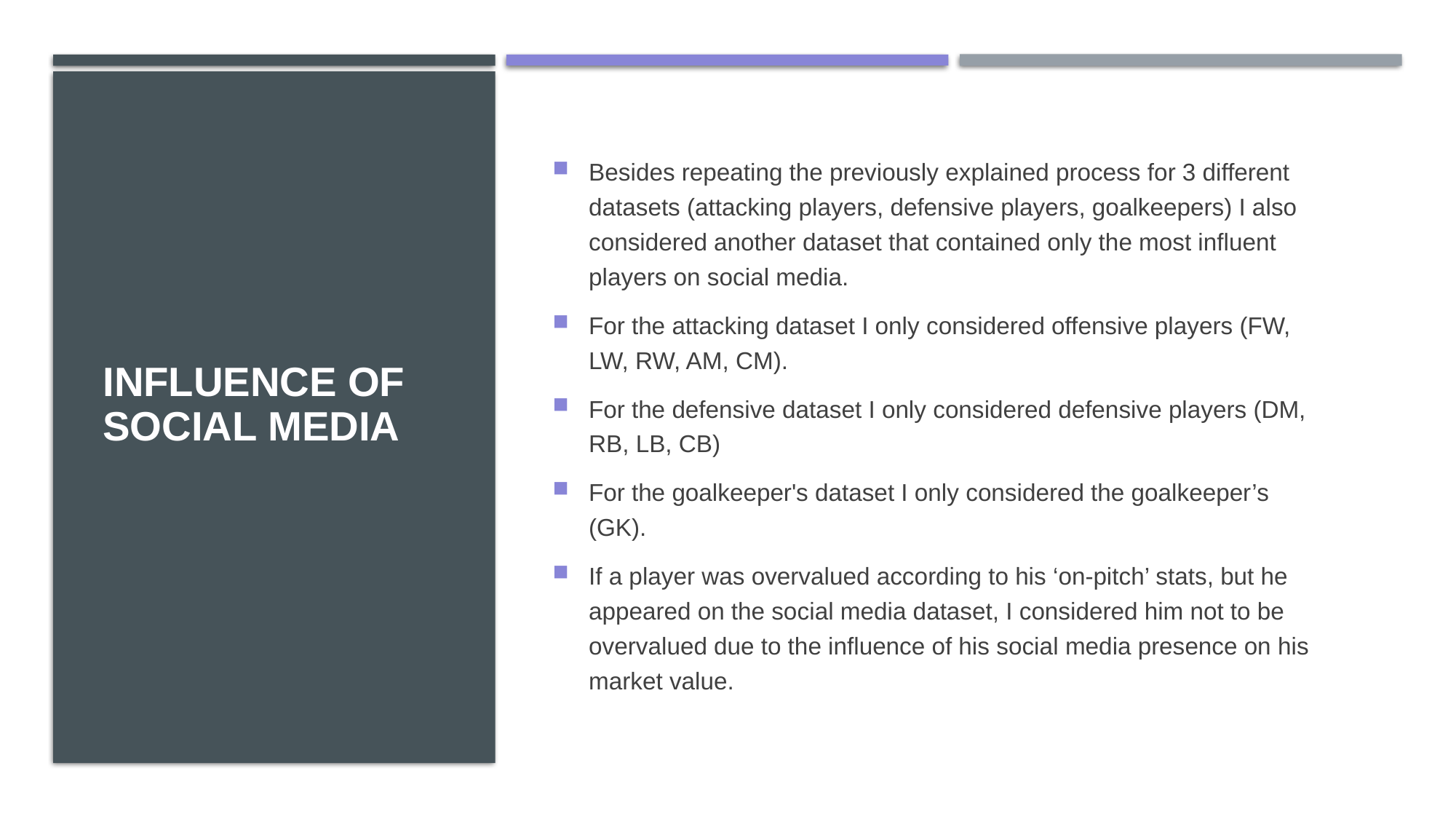

# Influence of social media
Besides repeating the previously explained process for 3 different datasets (attacking players, defensive players, goalkeepers) I also considered another dataset that contained only the most influent players on social media.
For the attacking dataset I only considered offensive players (FW, LW, RW, AM, CM).
For the defensive dataset I only considered defensive players (DM, RB, LB, CB)
For the goalkeeper's dataset I only considered the goalkeeper’s (GK).
If a player was overvalued according to his ‘on-pitch’ stats, but he appeared on the social media dataset, I considered him not to be overvalued due to the influence of his social media presence on his market value.